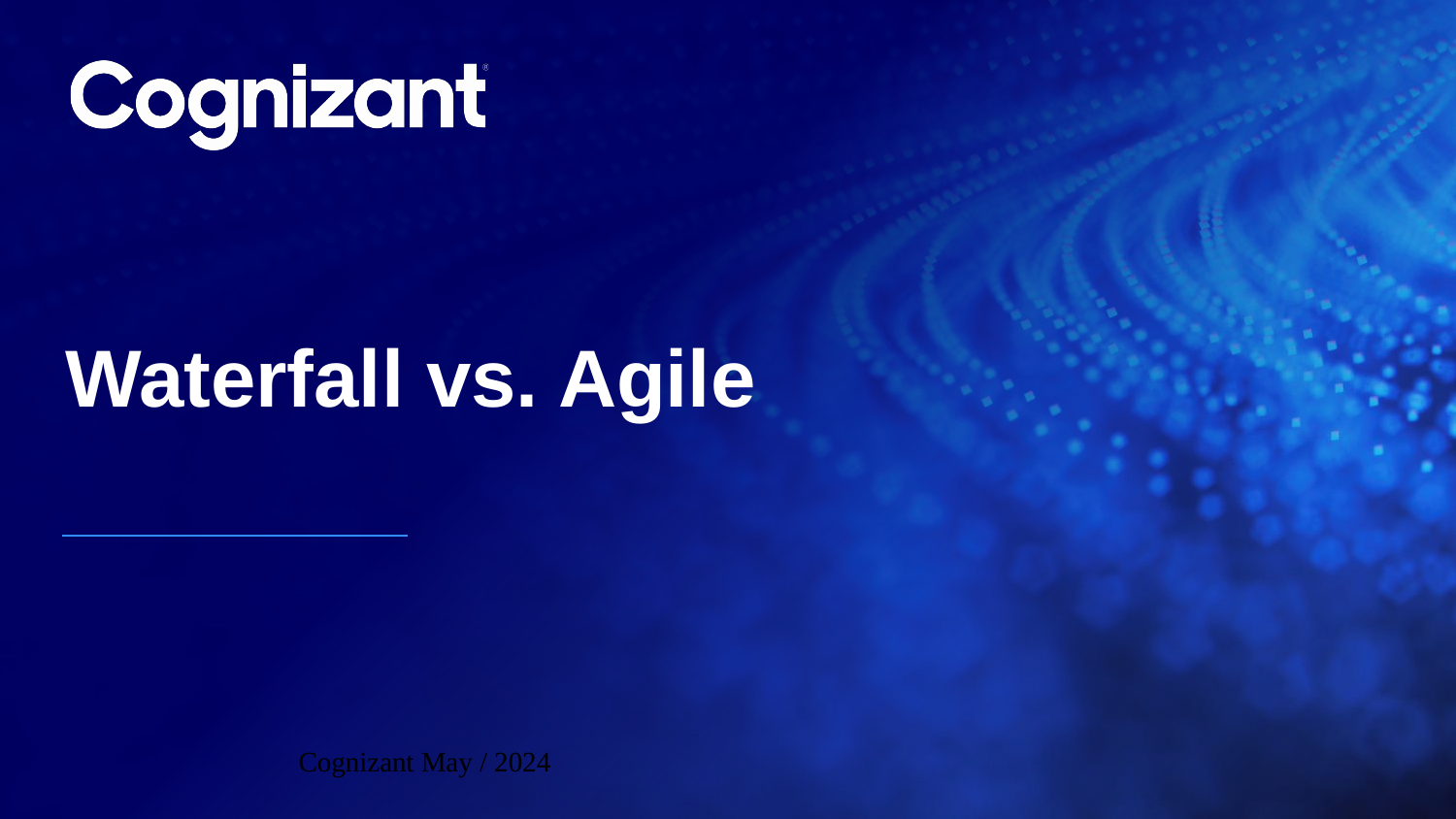

# Waterfall vs. Agile
Cognizant May / 2024